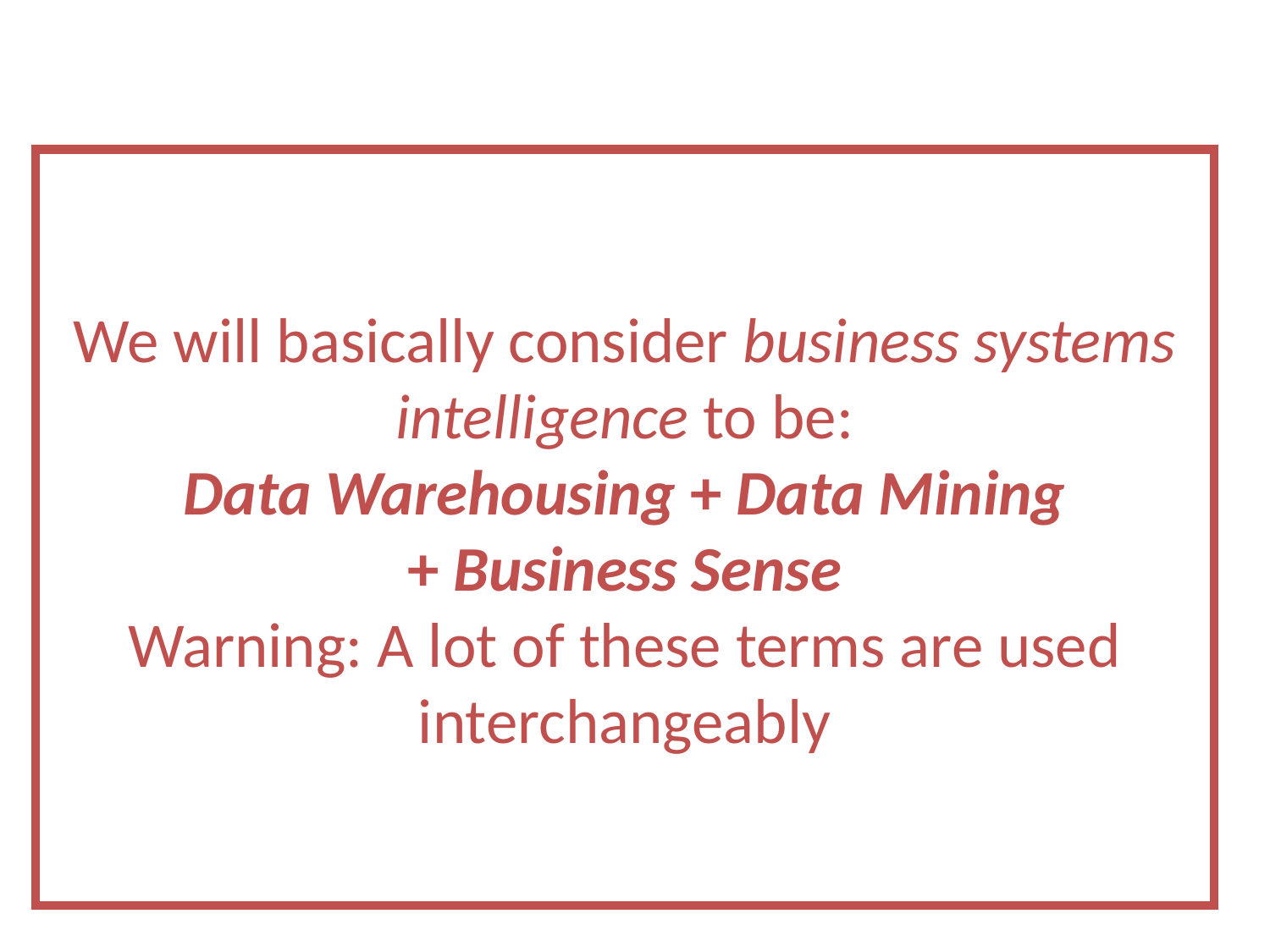

We will basically consider business systems intelligence to be:
Data Warehousing + Data Mining
+ Business Sense
Warning: A lot of these terms are used interchangeably